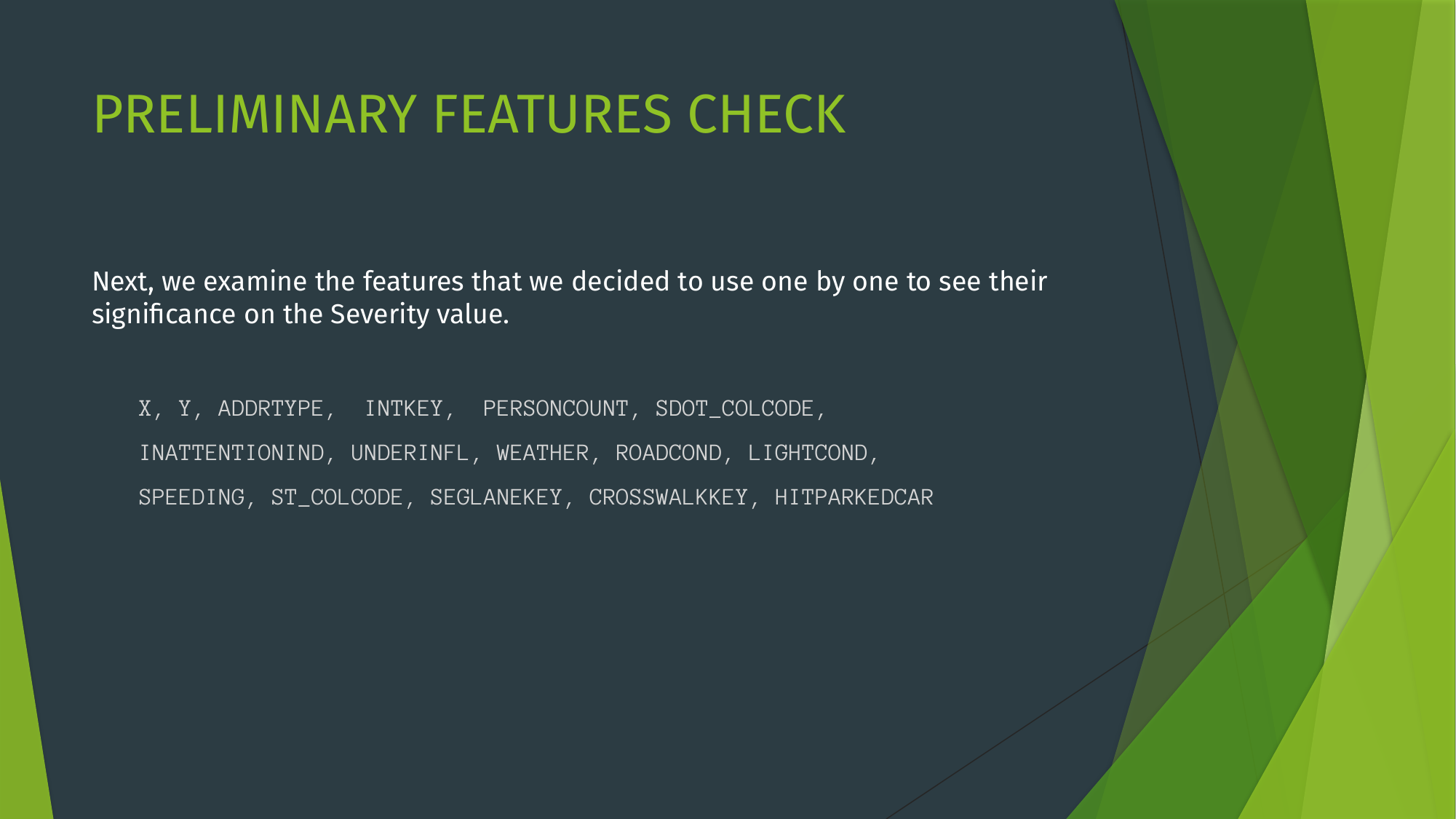

# PRELIMINARY FEATURES CHECK
Next, we examine the features that we decided to use one by one to see their significance on the Severity value.

X, Y, ADDRTYPE,  INTKEY,  PERSONCOUNT, SDOT_COLCODE,
INATTENTIONIND, UNDERINFL, WEATHER, ROADCOND, LIGHTCOND,
SPEEDING, ST_COLCODE, SEGLANEKEY, CROSSWALKKEY, HITPARKEDCAR